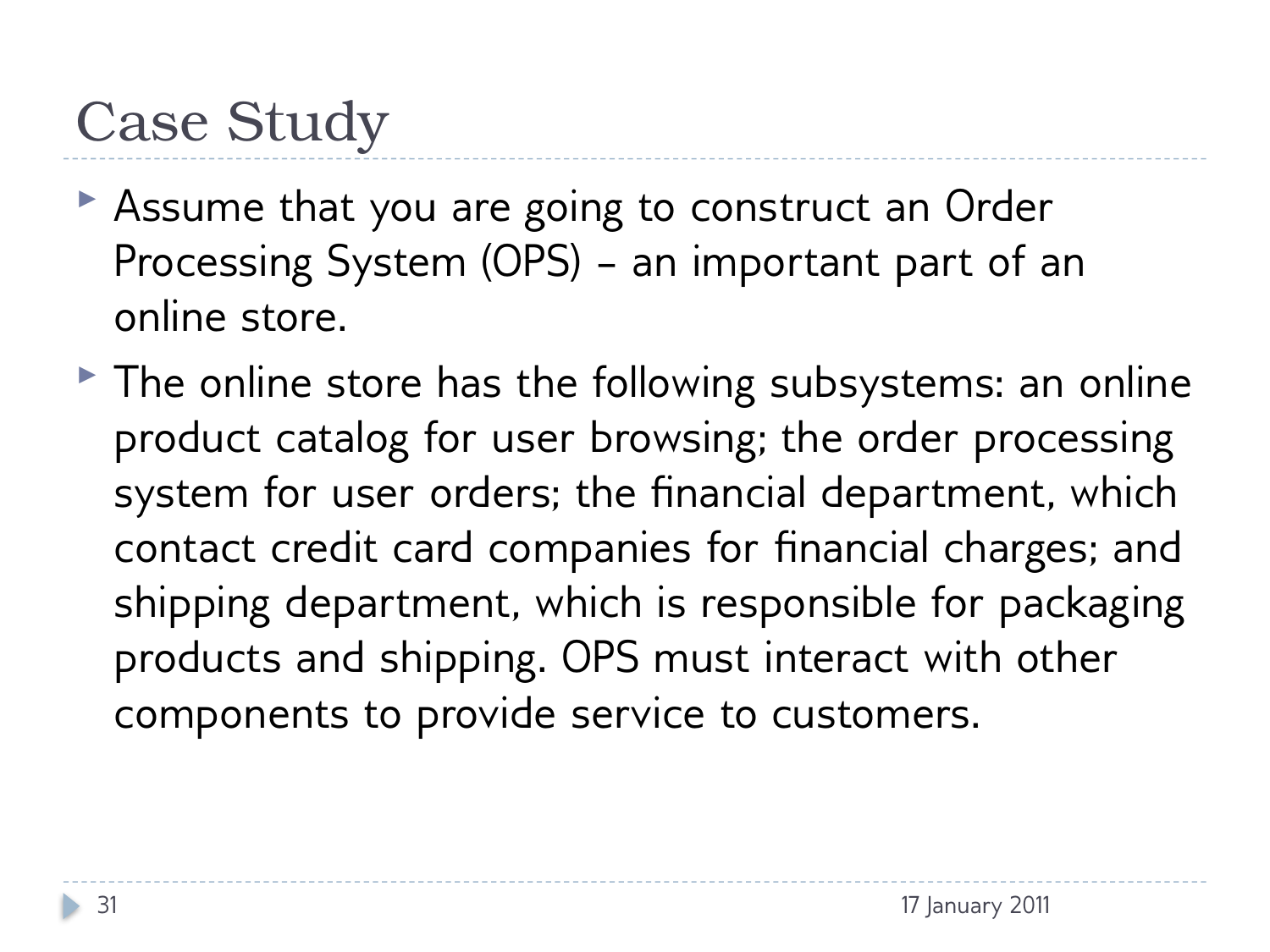

# Case Study
Assume that you are going to construct an Order Processing System (OPS) – an important part of an online store.
The online store has the following subsystems: an online product catalog for user browsing; the order processing system for user orders; the financial department, which contact credit card companies for financial charges; and shipping department, which is responsible for packaging products and shipping. OPS must interact with other components to provide service to customers.
31
17 January 2011